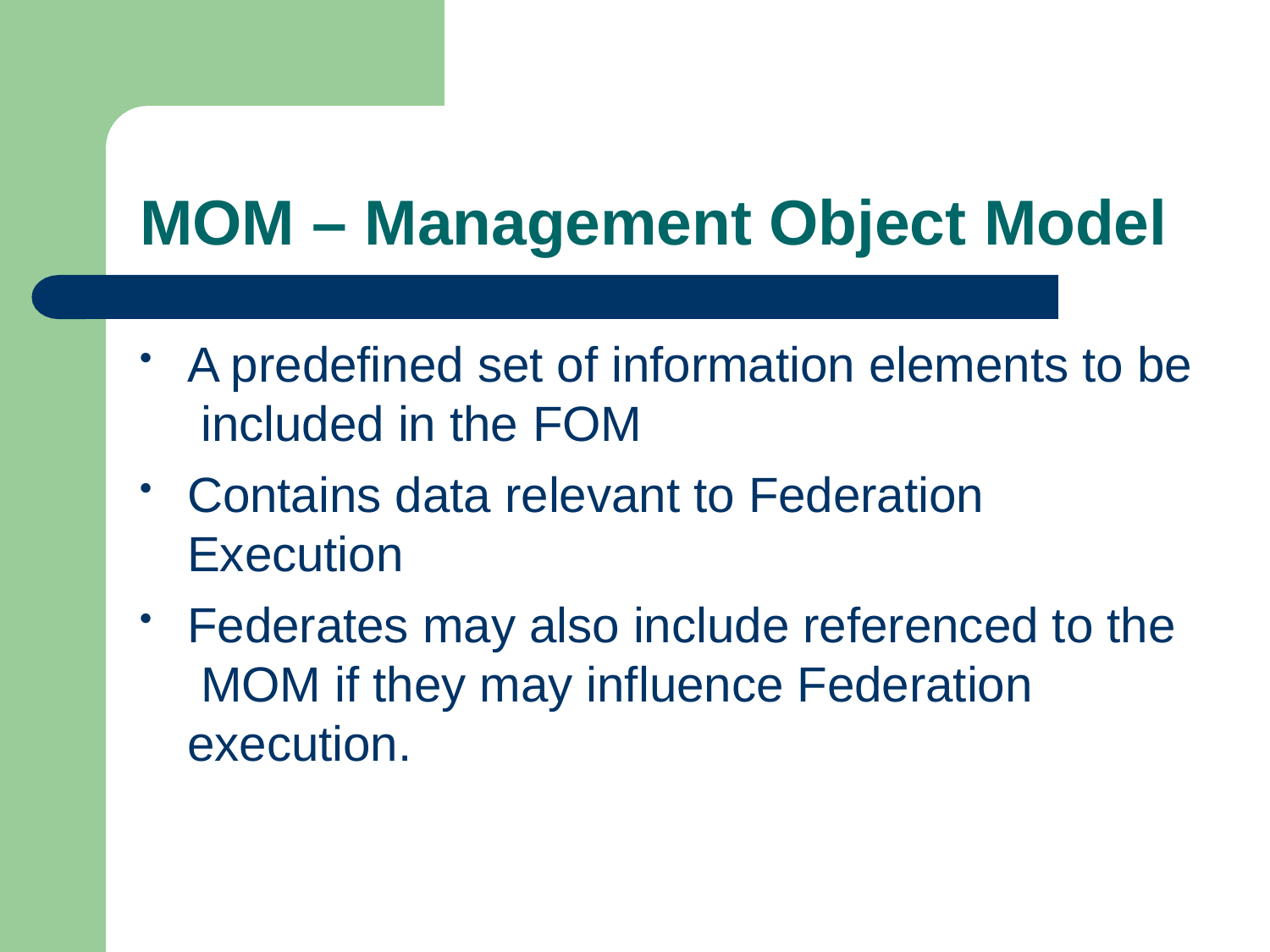

# MOM – Management Object Model
A predefined set of information elements to be  included in the FOM
Contains data relevant to Federation Execution
Federates may also include referenced to the  MOM if they may influence Federation  execution.